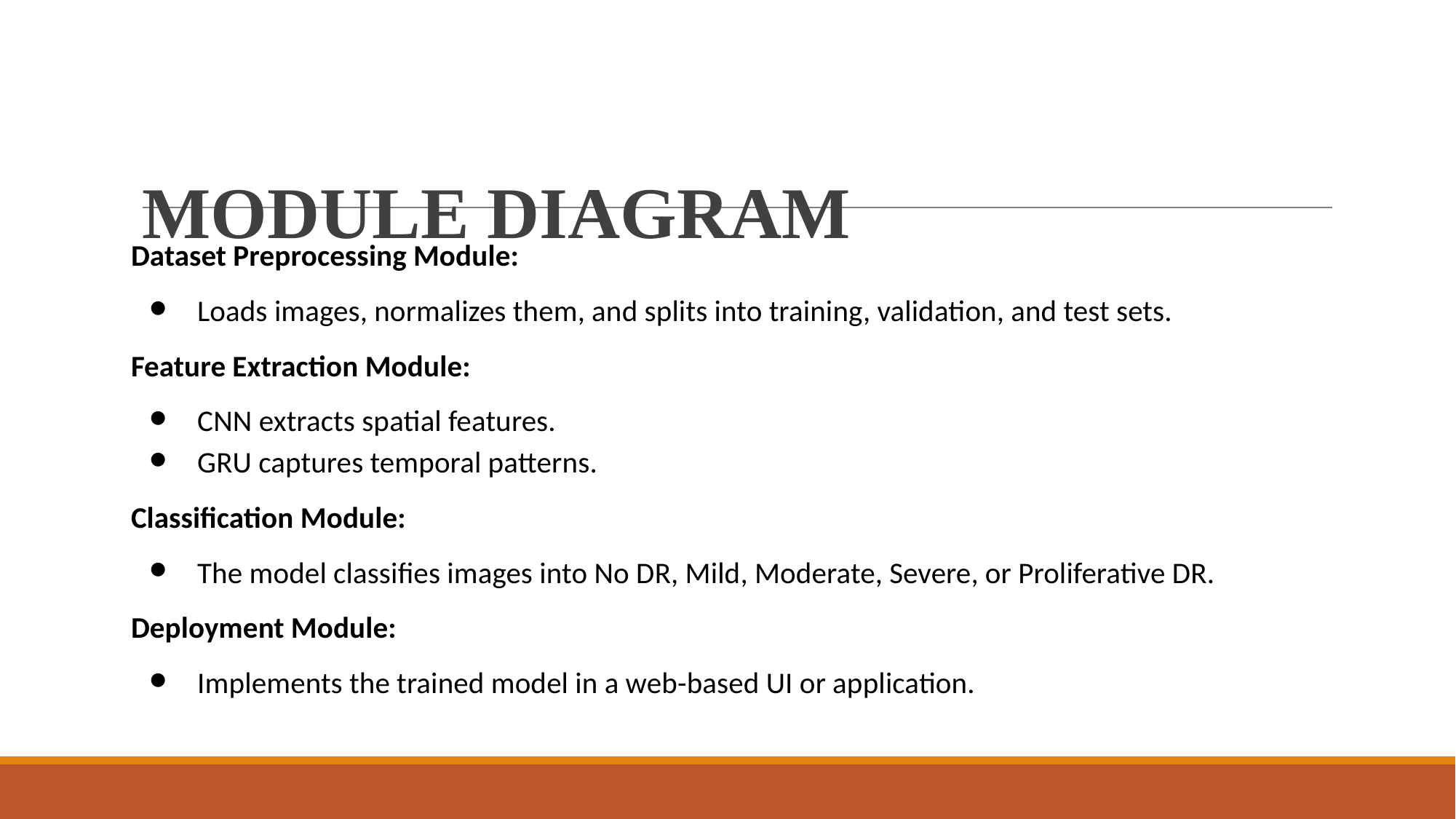

# MODULE DIAGRAM

Dataset Preprocessing Module:
Loads images, normalizes them, and splits into training, validation, and test sets.
Feature Extraction Module:
CNN extracts spatial features.
GRU captures temporal patterns.
Classification Module:
The model classifies images into No DR, Mild, Moderate, Severe, or Proliferative DR.
Deployment Module:
Implements the trained model in a web-based UI or application.